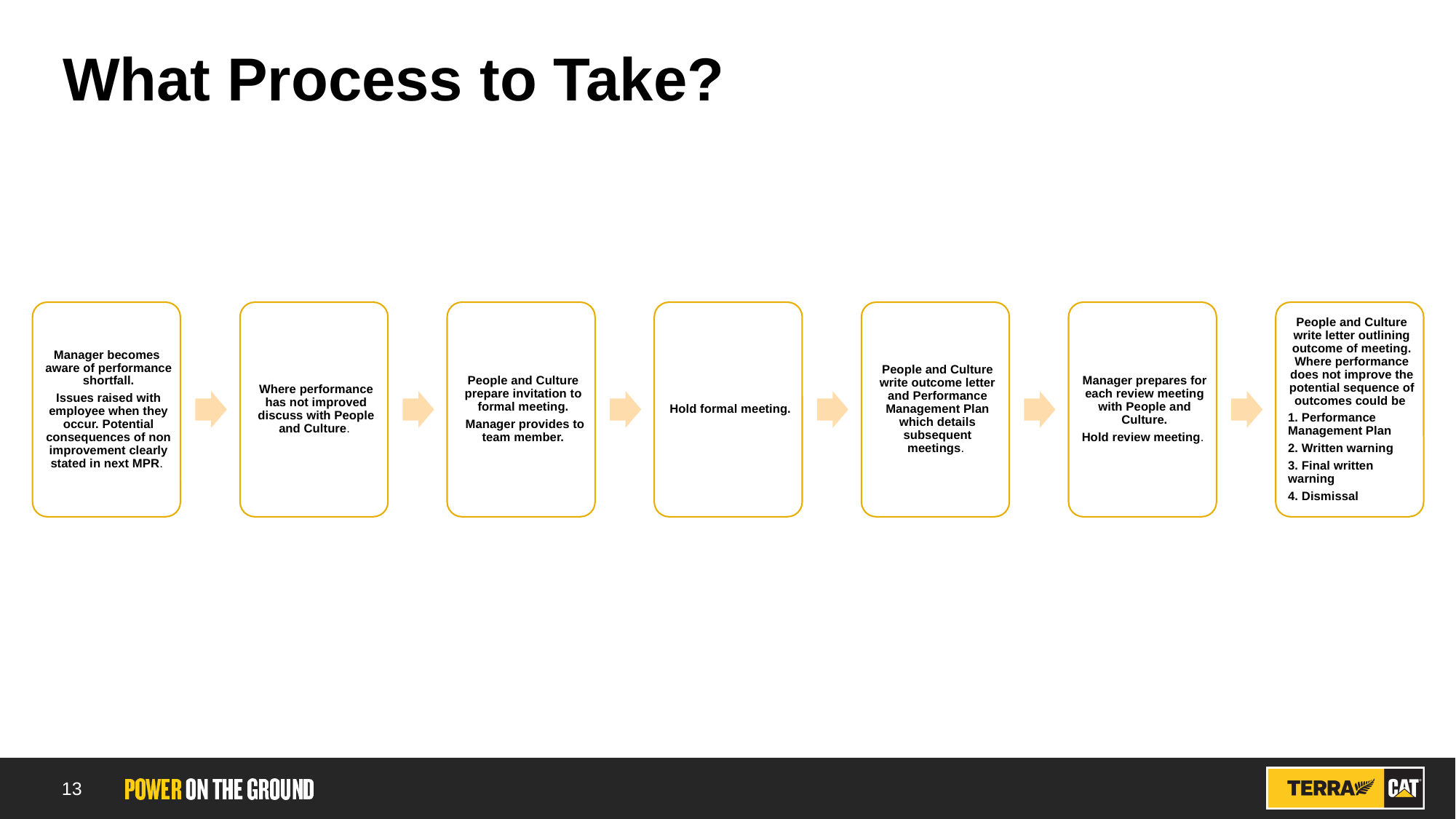

# What Process to Take?
Manager becomes  aware of performance shortfall.
Issues raised with employee when they occur. Potential consequences of non improvement clearly stated in next MPR.

Where performance has not improved discuss with People and Culture.

People and Culture prepare invitation to formal meeting.
 Manager provides to team member.

Hold formal meeting.

People and Culture write outcome letter and Performance Management Plan which details subsequent meetings.

Manager prepares for each review meeting with People and Culture.
Hold review meeting.

People and Culture write letter outlining outcome of meeting. Where performance does not improve the potential sequence of outcomes could be
1. Performance Management Plan
2. Written warning
3. Final written warning
4. Dismissal